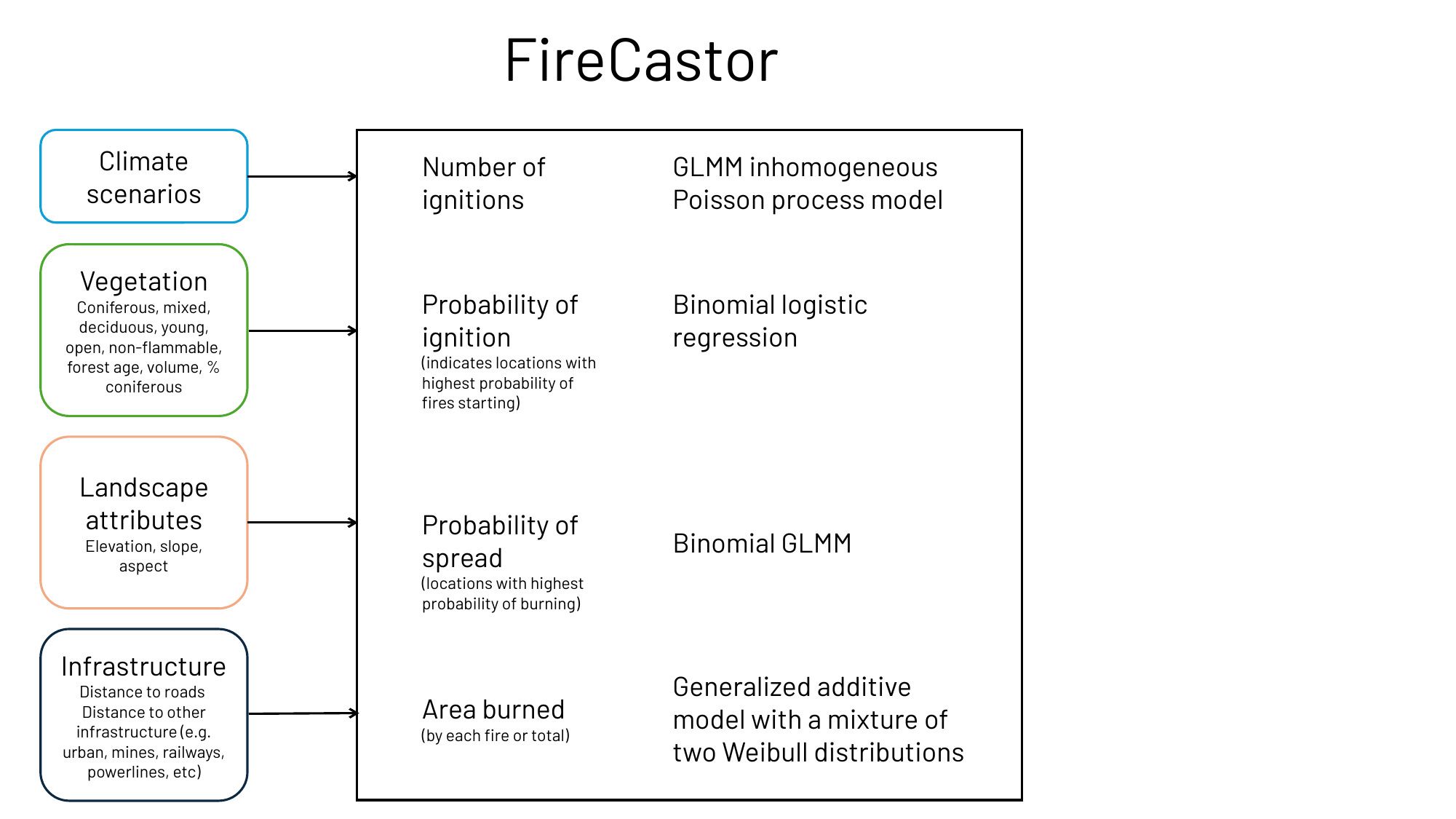

FireCastor
Climate scenarios

GLMM inhomogeneous Poisson process model
Number of ignitions
Vegetation
Coniferous, mixed, deciduous, young, open, non-flammable, forest age, volume, % coniferous
Probability of ignition
(indicates locations with highest probability of fires starting)
Binomial logistic regression
Landscape attributes
Elevation, slope, aspect
Probability of spread
(locations with highest probability of burning)
Binomial GLMM
Infrastructure
Distance to roads
Distance to other infrastructure (e.g. urban, mines, railways, powerlines, etc)
Generalized additive model with a mixture of two Weibull distributions
Area burned
(by each fire or total)